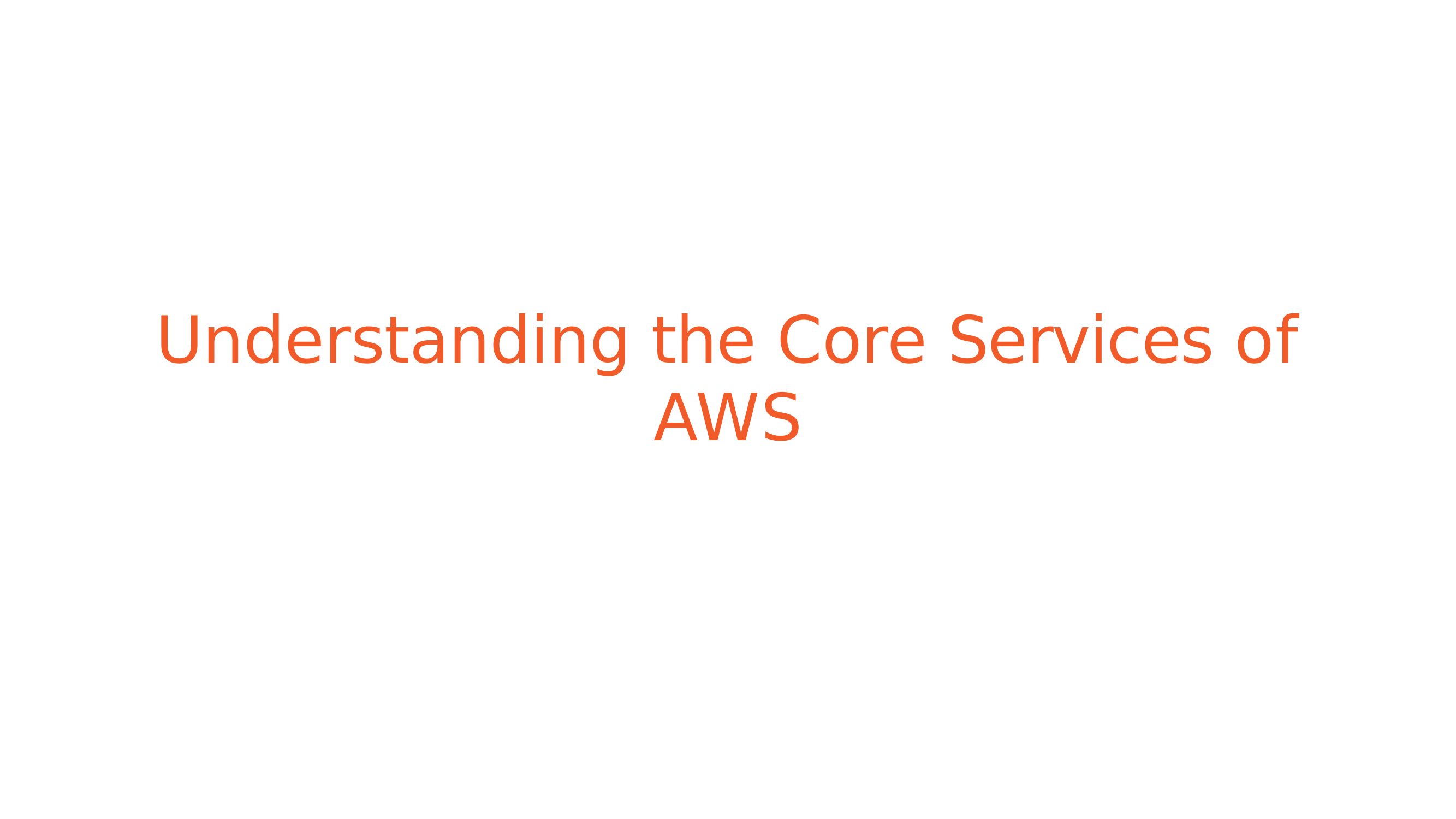

# Understanding the Core Services of AWS
63